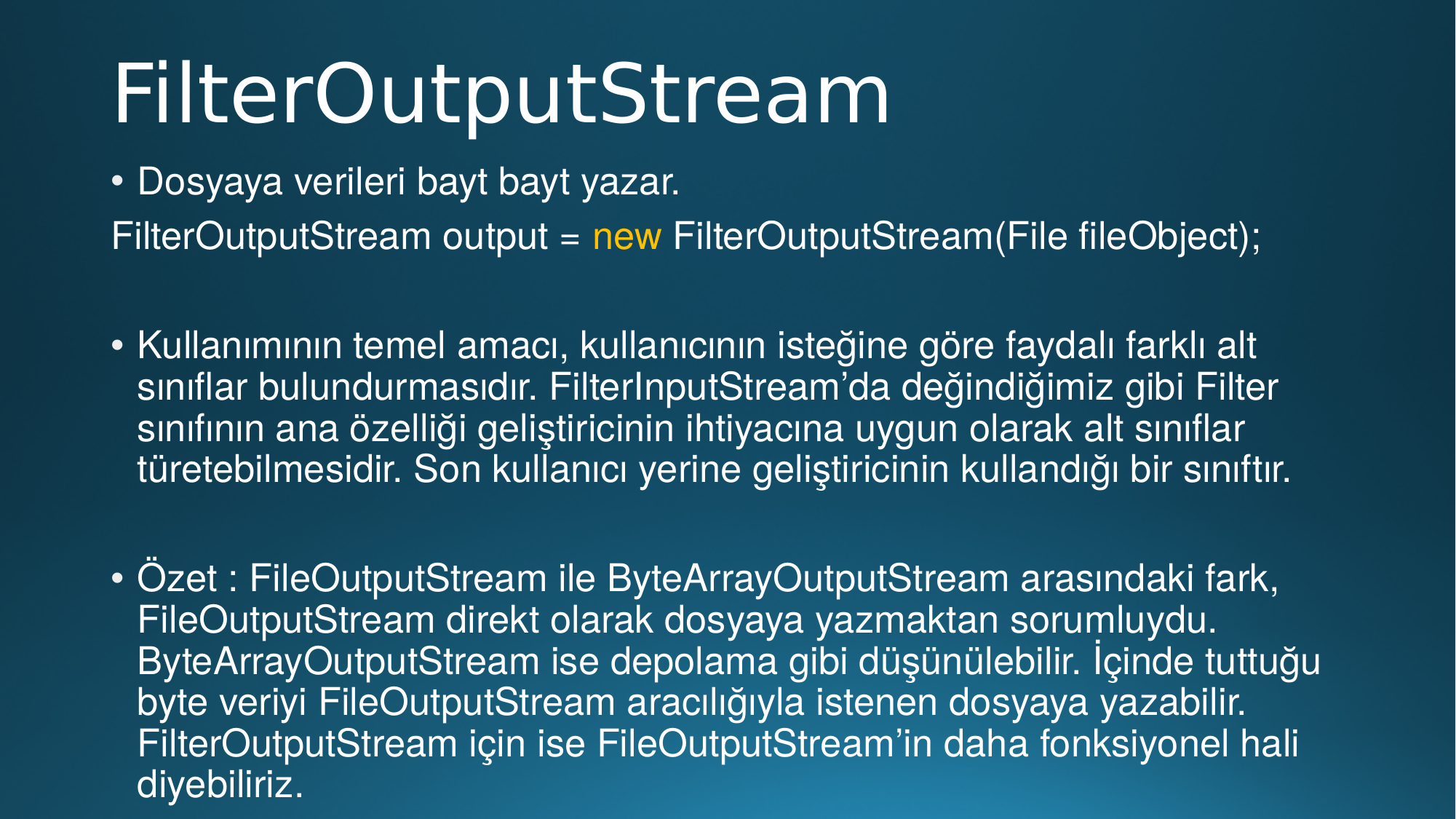

# FilterOutputStream
Dosyaya verileri bayt bayt yazar.
FilterOutputStream output = new FilterOutputStream(File fileObject);

Kullanımının temel amacı, kullanıcının isteğine göre faydalı farklı alt sınıflar bulundurmasıdır. FilterInputStream’da değindiğimiz gibi Filter sınıfının ana özelliği geliştiricinin ihtiyacına uygun olarak alt sınıflar türetebilmesidir. Son kullanıcı yerine geliştiricinin kullandığı bir sınıftır.

Özet : FileOutputStream ile ByteArrayOutputStream arasındaki fark, FileOutputStream direkt olarak dosyaya yazmaktan sorumluydu. ByteArrayOutputStream ise depolama gibi düşünülebilir. İçinde tuttuğu byte veriyi FileOutputStream aracılığıyla istenen dosyaya yazabilir. FilterOutputStream için ise FileOutputStream’in daha fonksiyonel hali diyebiliriz.